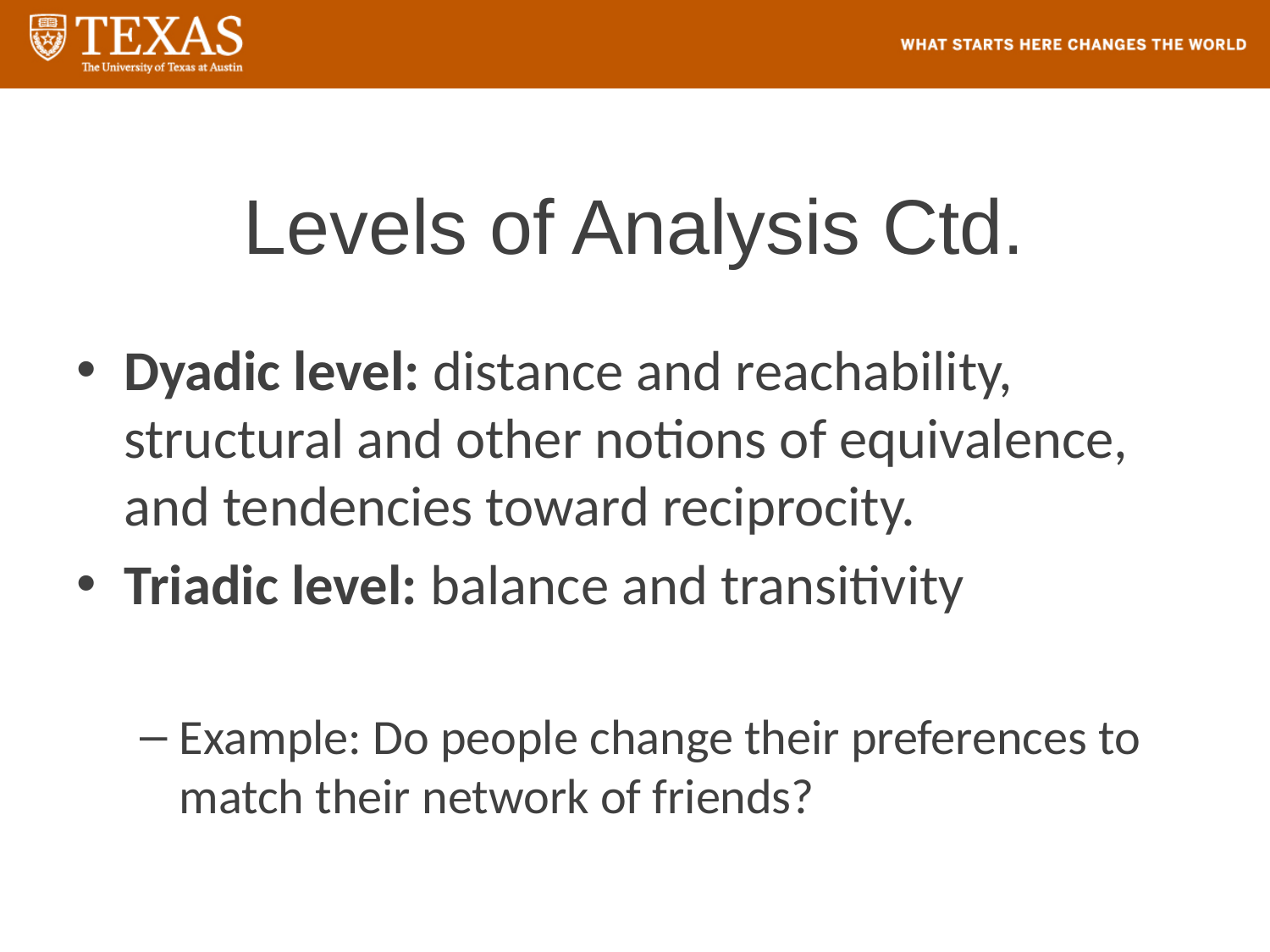

# Levels of Analysis Ctd.
Dyadic level: distance and reachability, structural and other notions of equivalence, and tendencies toward reciprocity.
Triadic level: balance and transitivity

Example: Do people change their preferences to match their network of friends?